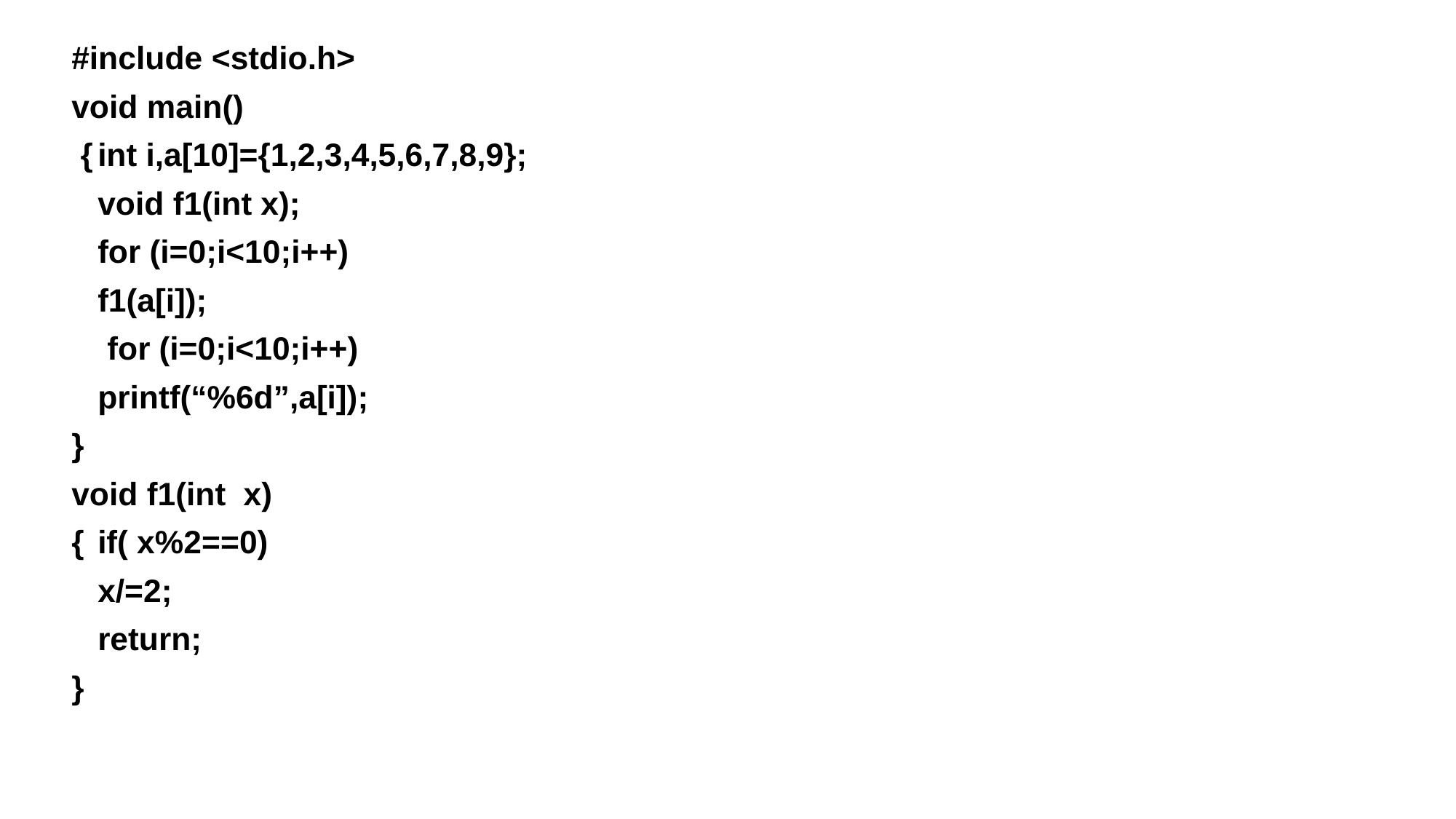

#include <stdio.h>
void main()
 {	int i,a[10]={1,2,3,4,5,6,7,8,9};
	void f1(int x);
  	for (i=0;i<10;i++)
		f1(a[i]);
    for (i=0;i<10;i++)
  		printf(“%6d”,a[i]);
}
void f1(int  x)
{	if( x%2==0)
		x/=2;
 	return;
}